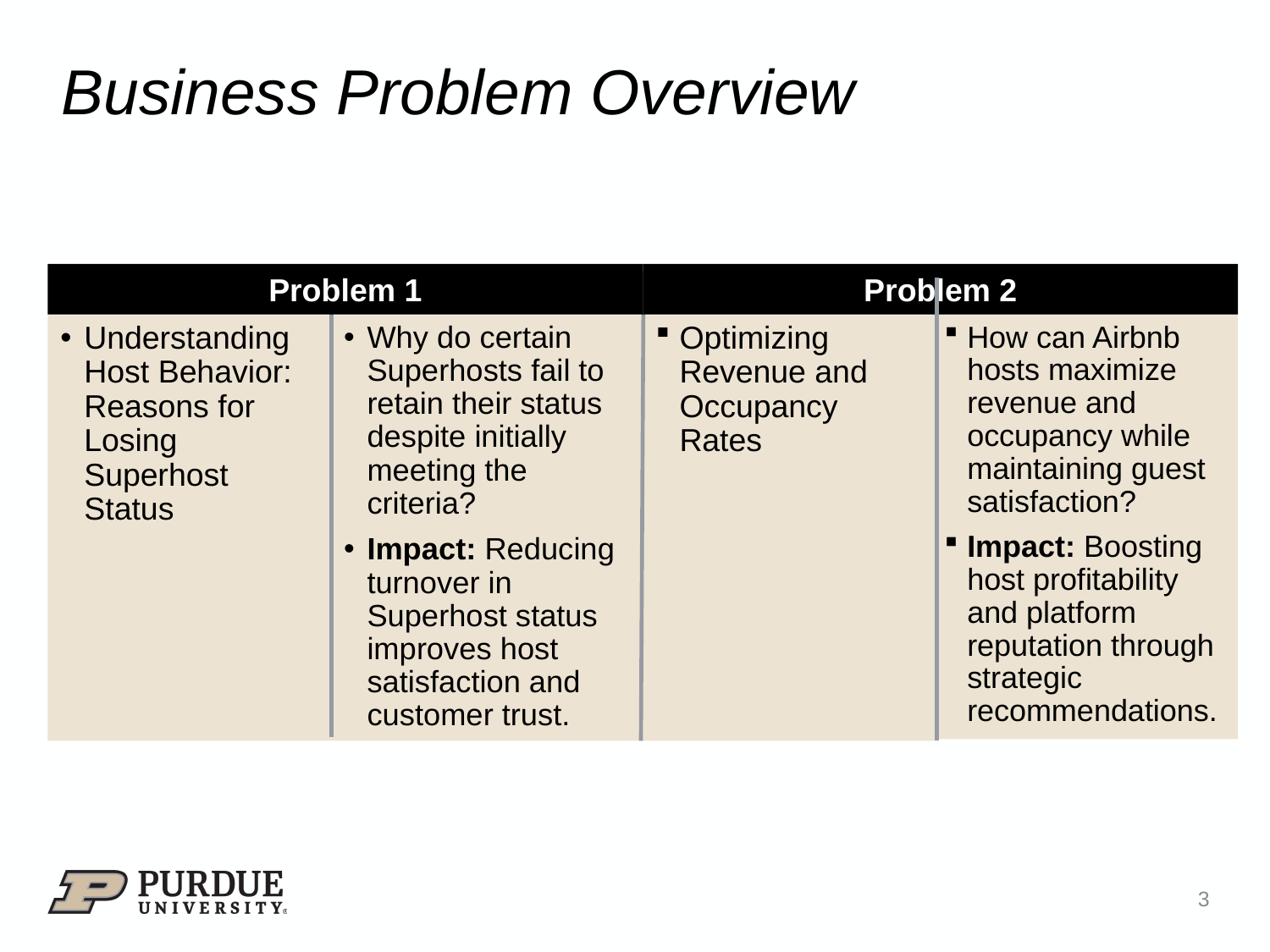

# Business Problem Overview
Problem 2
Problem 1
Understanding Host Behavior: Reasons for Losing Superhost Status
Why do certain Superhosts fail to retain their status despite initially meeting the criteria?
Impact: Reducing turnover in Superhost status improves host satisfaction and customer trust.

Optimizing Revenue and Occupancy Rates
How can Airbnb hosts maximize revenue and occupancy while maintaining guest satisfaction?
Impact: Boosting host profitability and platform reputation through strategic recommendations.
3